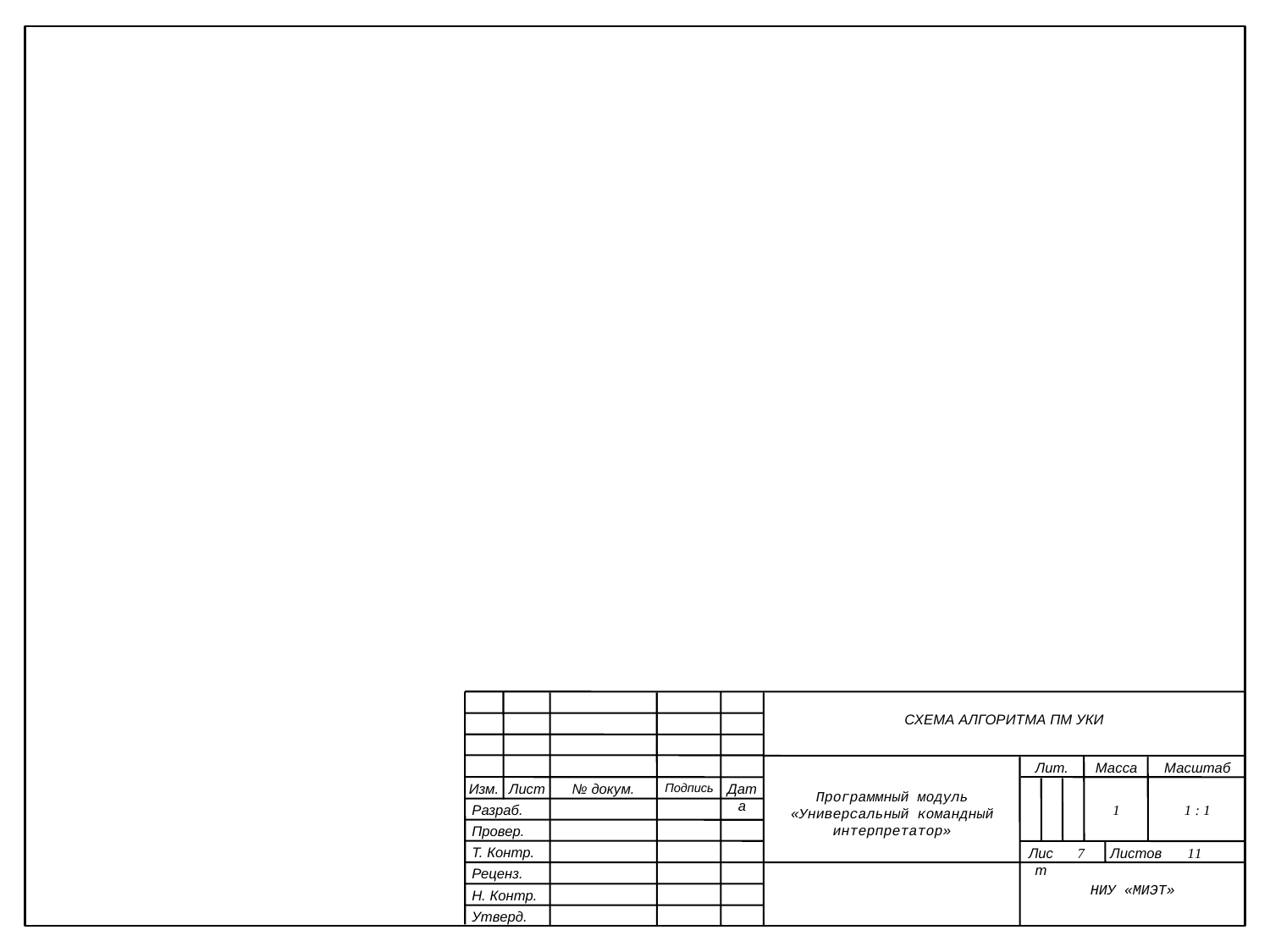

СХЕМА АЛГОРИТМА ПМ УКИ

Лит.
Масса
Масштаб

Изм.
Лист
№ докум.
Подпись
Дата
Программный модуль «Универсальный командный интерпретатор»

1
1 : 1
 Разраб.

 Провер.

 Т. Контр.
7
Лист
Листов
11

 Реценз.
НИУ «МИЭТ»

 Н. Контр.

 Утверд.